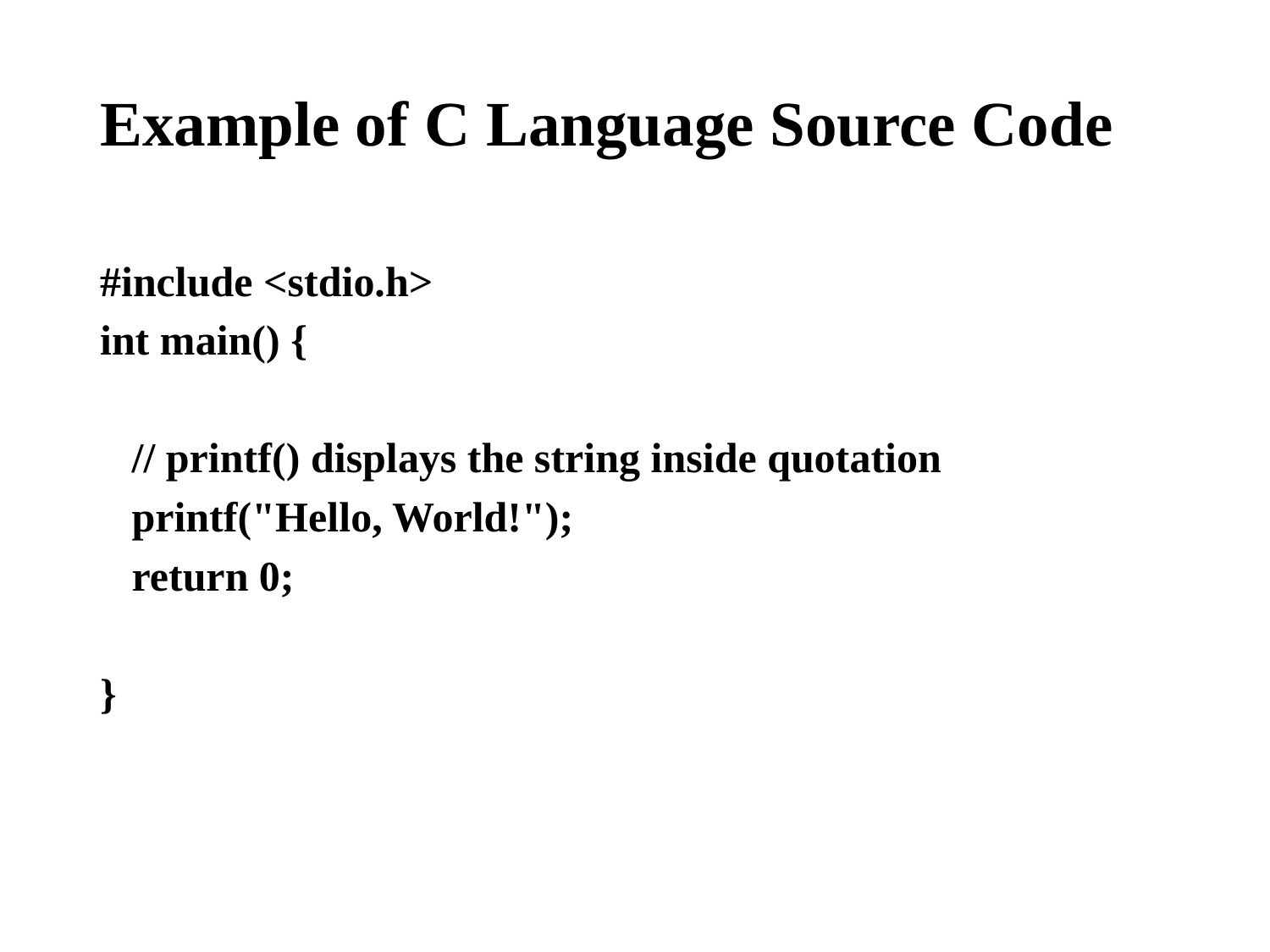

# Example of C Language Source Code
#include <stdio.h>
int main() {

   // printf() displays the string inside quotation
   printf("Hello, World!");
   return 0;

}